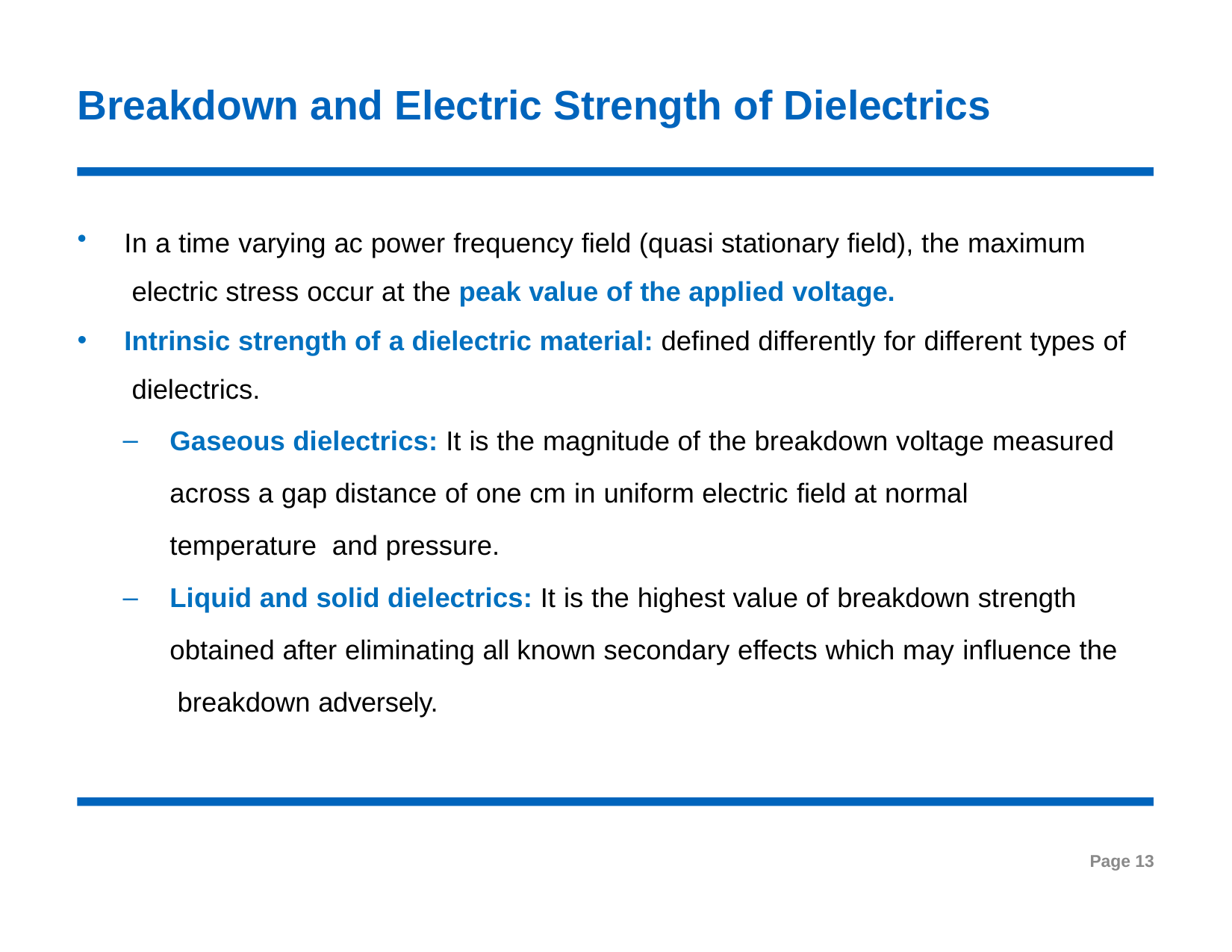

# Breakdown and Electric Strength of Dielectrics
In a time varying ac power frequency field (quasi stationary field), the maximum  electric stress occur at the peak value of the applied voltage.
Intrinsic strength of a dielectric material: defined differently for different types of  dielectrics.
Gaseous dielectrics: It is the magnitude of the breakdown voltage measured
across a gap distance of one cm in uniform electric field at normal temperature  and pressure.
Liquid and solid dielectrics: It is the highest value of breakdown strength  obtained after eliminating all known secondary effects which may influence the  breakdown adversely.
Page 13